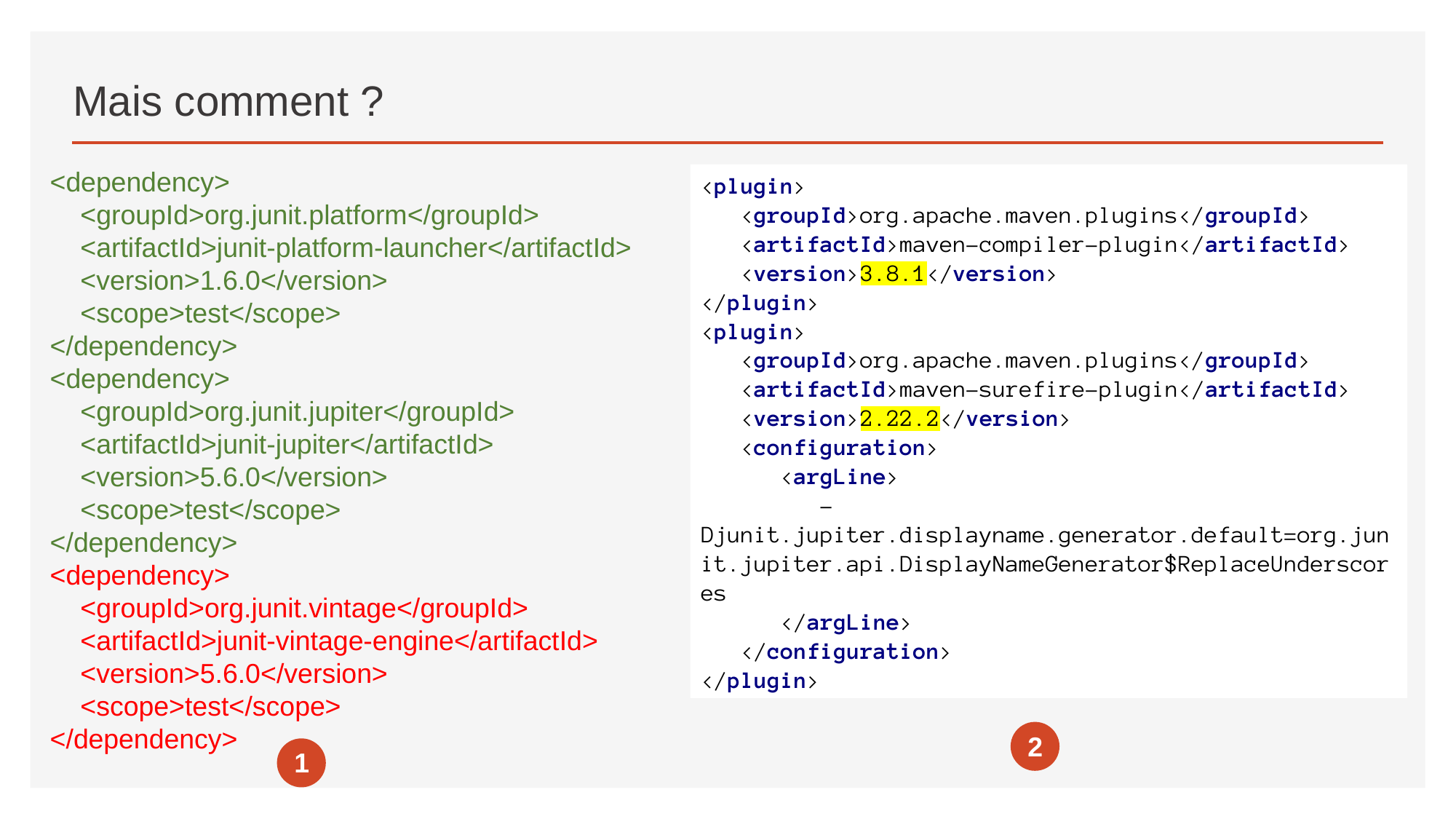

# Mais comment ?
<dependency>
    <groupId>org.junit.platform</groupId>
    <artifactId>junit-platform-launcher</artifactId>
    <version>1.6.0</version>
    <scope>test</scope>
</dependency>
<dependency>
    <groupId>org.junit.jupiter</groupId>
    <artifactId>junit-jupiter</artifactId>
    <version>5.6.0</version>
    <scope>test</scope>
</dependency>
<dependency>
    <groupId>org.junit.vintage</groupId>
    <artifactId>junit-vintage-engine</artifactId>
    <version>5.6.0</version>
    <scope>test</scope>
</dependency>
<plugin>
   <groupId>org.apache.maven.plugins</groupId>
   <artifactId>maven-compiler-plugin</artifactId>
   <version>3.8.1</version>
</plugin>
<plugin>
   <groupId>org.apache.maven.plugins</groupId>
   <artifactId>maven-surefire-plugin</artifactId>
   <version>2.22.2</version>
   <configuration>
      <argLine>
         -Djunit.jupiter.displayname.generator.default=org.junit.jupiter.api.DisplayNameGenerator$ReplaceUnderscores
      </argLine>
   </configuration>
</plugin>

2

1